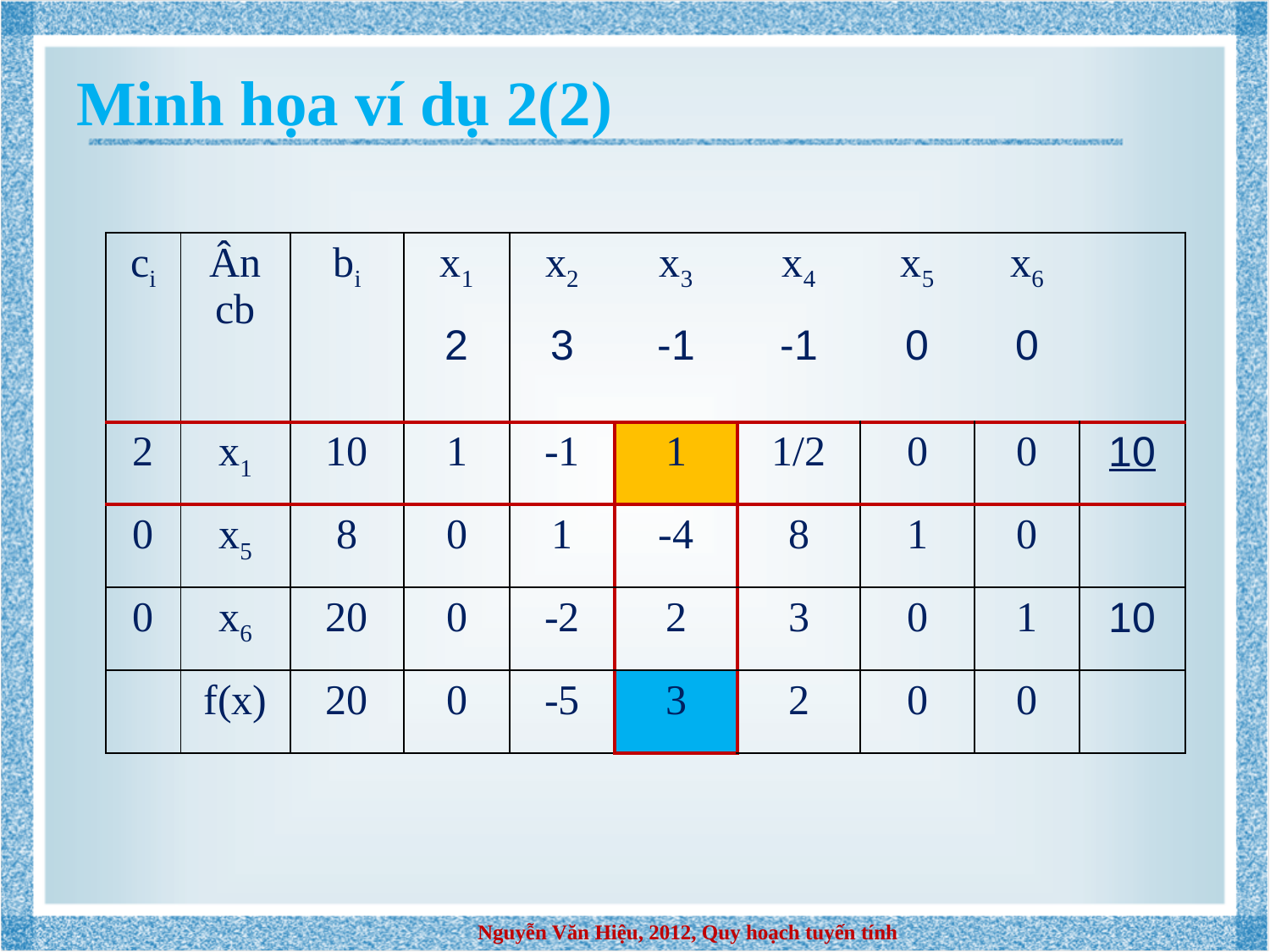

# Minh họa ví dụ 2(2)
| ci | Ân cb | bi | x1 | x2 | x3 | x4 | x5 | x6 |  |
| --- | --- | --- | --- | --- | --- | --- | --- | --- | --- |
|  |  |  | 2 | 3 | -1 | -1 | 0 | 0 |  |
| 2 | x1 | 10 | 1 | -1 | 1 | 1/2 | 0 | 0 | 10 |
| 0 | x5 | 8 | 0 | 1 | -4 | 8 | 1 | 0 |  |
| 0 | x6 | 20 | 0 | -2 | 2 | 3 | 0 | 1 | 10 |
|  | f(x) | 20 | 0 | -5 | 3 | 2 | 0 | 0 |  |
Nguyễn Văn Hiệu, 2012, Quy hoạch tuyến tính